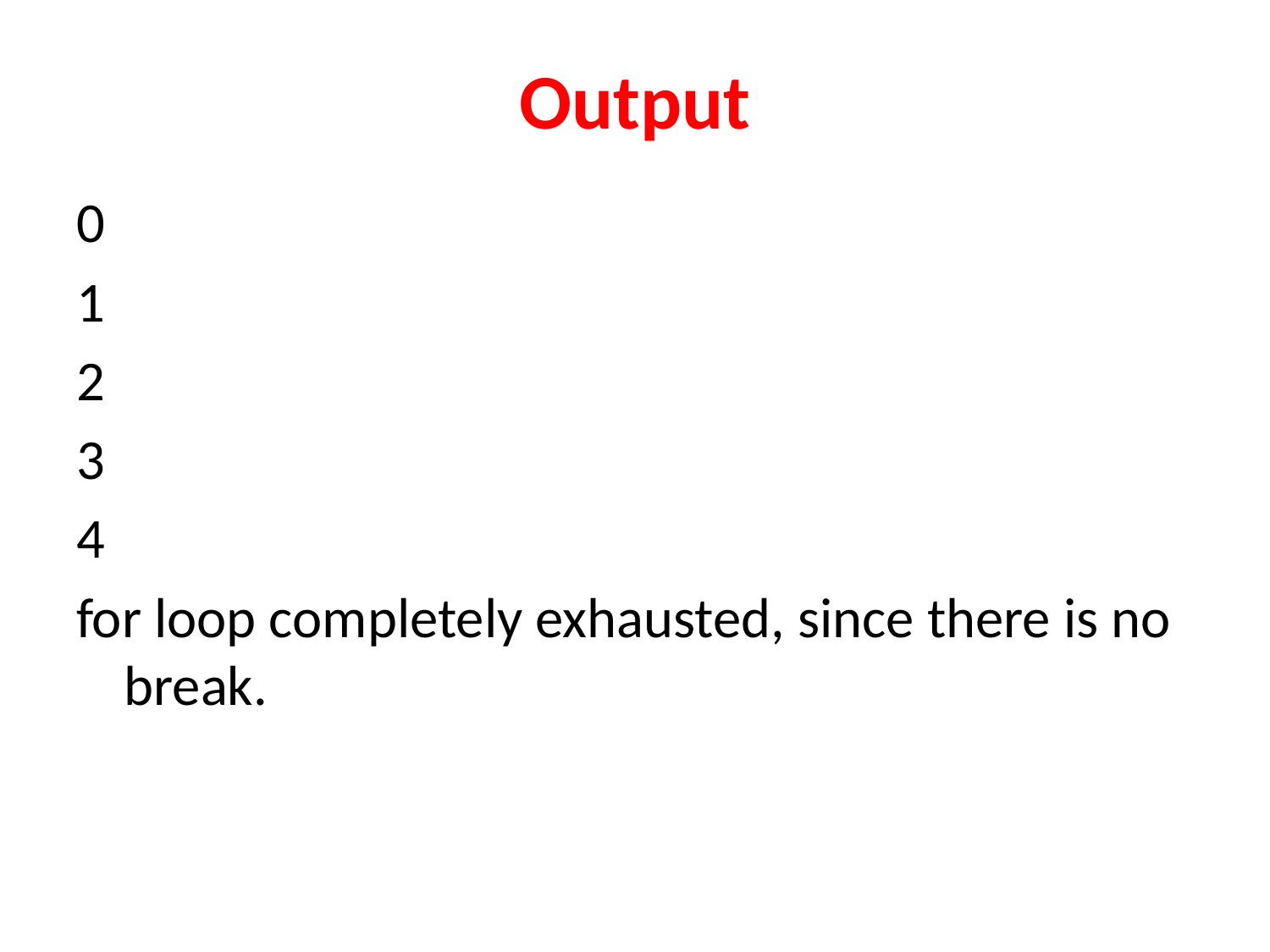

# Output
0
1
2
3
4
for loop completely exhausted, since there is no break.